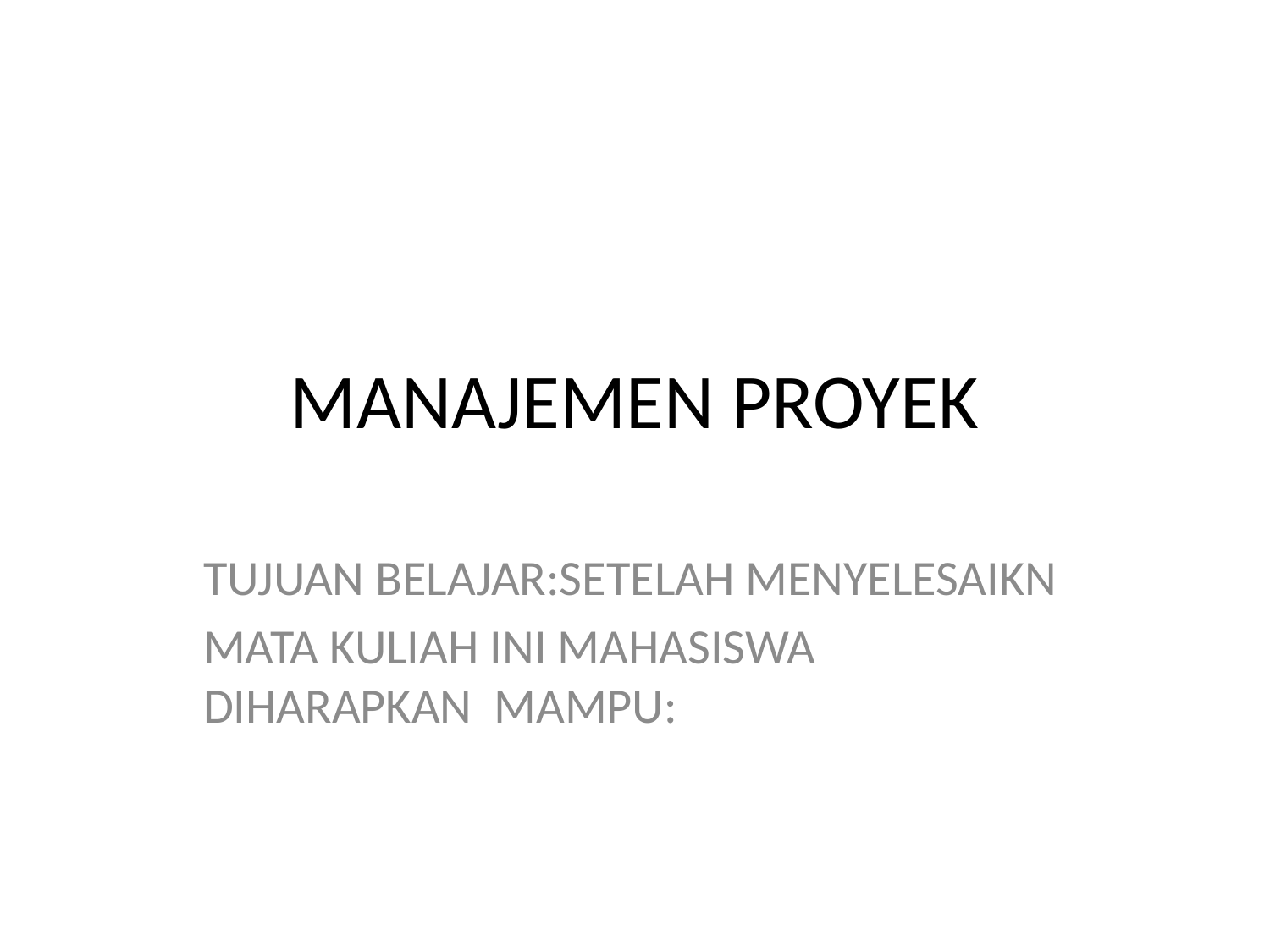

# MANAJEMEN PROYEK
TUJUAN BELAJAR:SETELAH MENYELESAIKN
MATA KULIAH INI MAHASISWA DIHARAPKAN  MAMPU: